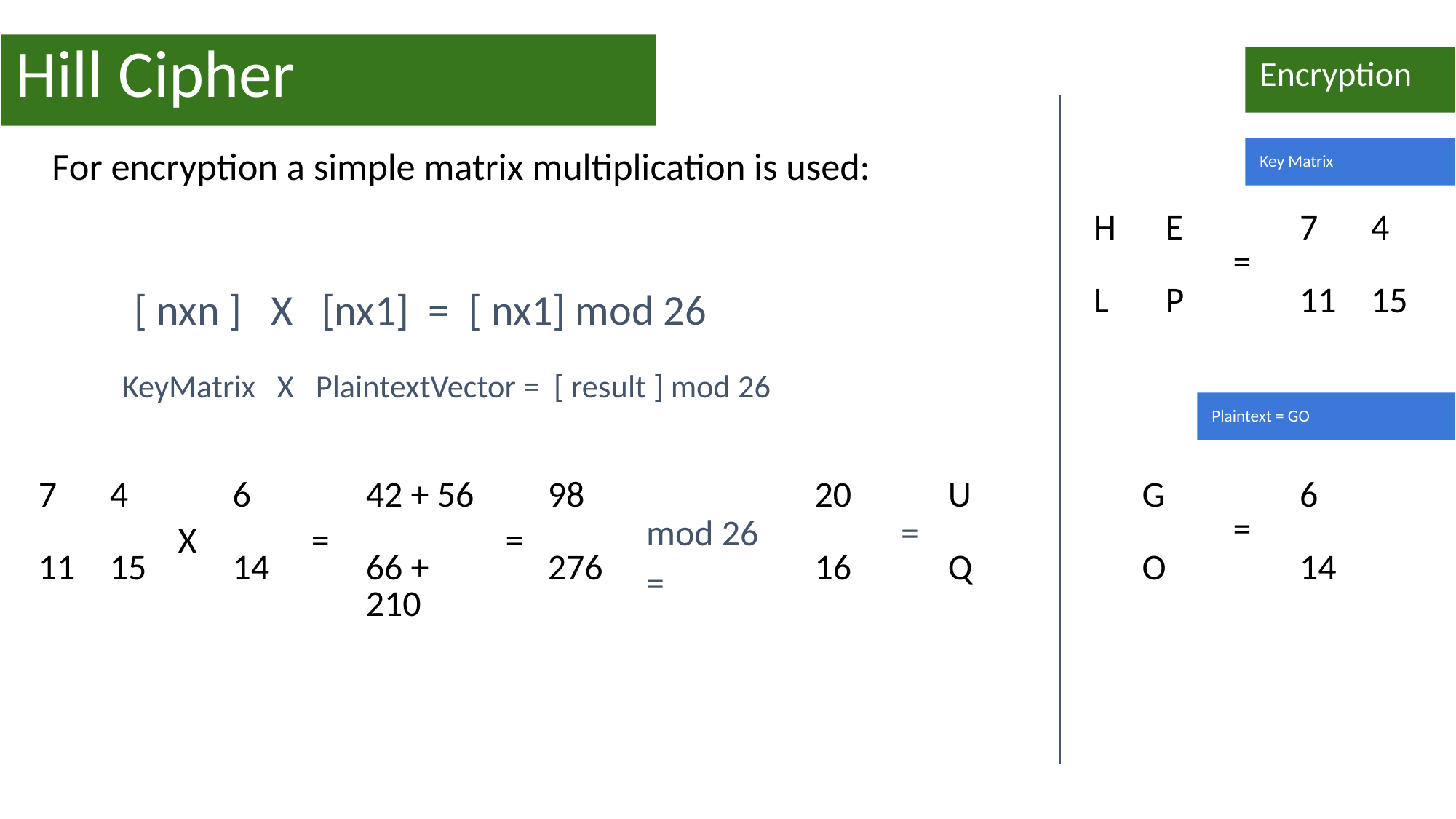

# Hill Cipher
Encryption
For encryption a simple matrix multiplication is used:
Key Matrix
| H | E |
| --- | --- |
| L | P |
| 7 | 4 |
| --- | --- |
| 11 | 15 |
=
[ nxn ]   X   [nx1]  =  [ nx1] mod 26
KeyMatrix   X   PlaintextVector =  [ result ] mod 26
Plaintext = GO

| 7 | 4 |
| --- | --- |
| 11 | 15 |
| 6 |
| --- |
| 14 |
| 42 + 56 |
| --- |
| 66 + 210 |
| G |
| --- |
| O |
| 6 |
| --- |
| 14 |
| 98 |
| --- |
| 276 |
| 20 |
| --- |
| 16 |
| U |
| --- |
| Q |
=
mod 26    =
=
X
=
=